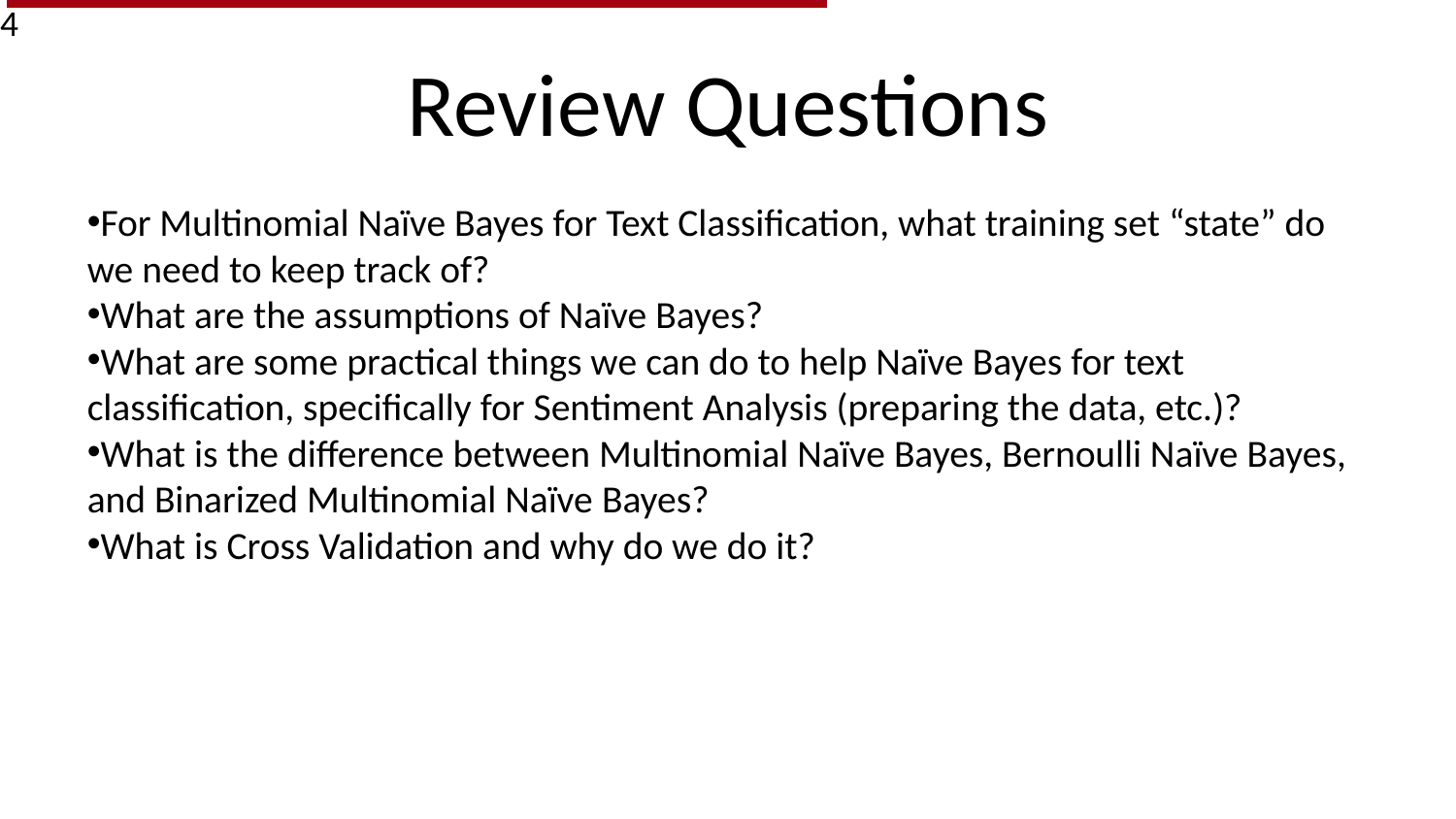

4
Review Questions
For Multinomial Naïve Bayes for Text Classification, what training set “state” do we need to keep track of?
What are the assumptions of Naïve Bayes?
What are some practical things we can do to help Naïve Bayes for text classification, specifically for Sentiment Analysis (preparing the data, etc.)?
What is the difference between Multinomial Naïve Bayes, Bernoulli Naïve Bayes, and Binarized Multinomial Naïve Bayes?
What is Cross Validation and why do we do it?